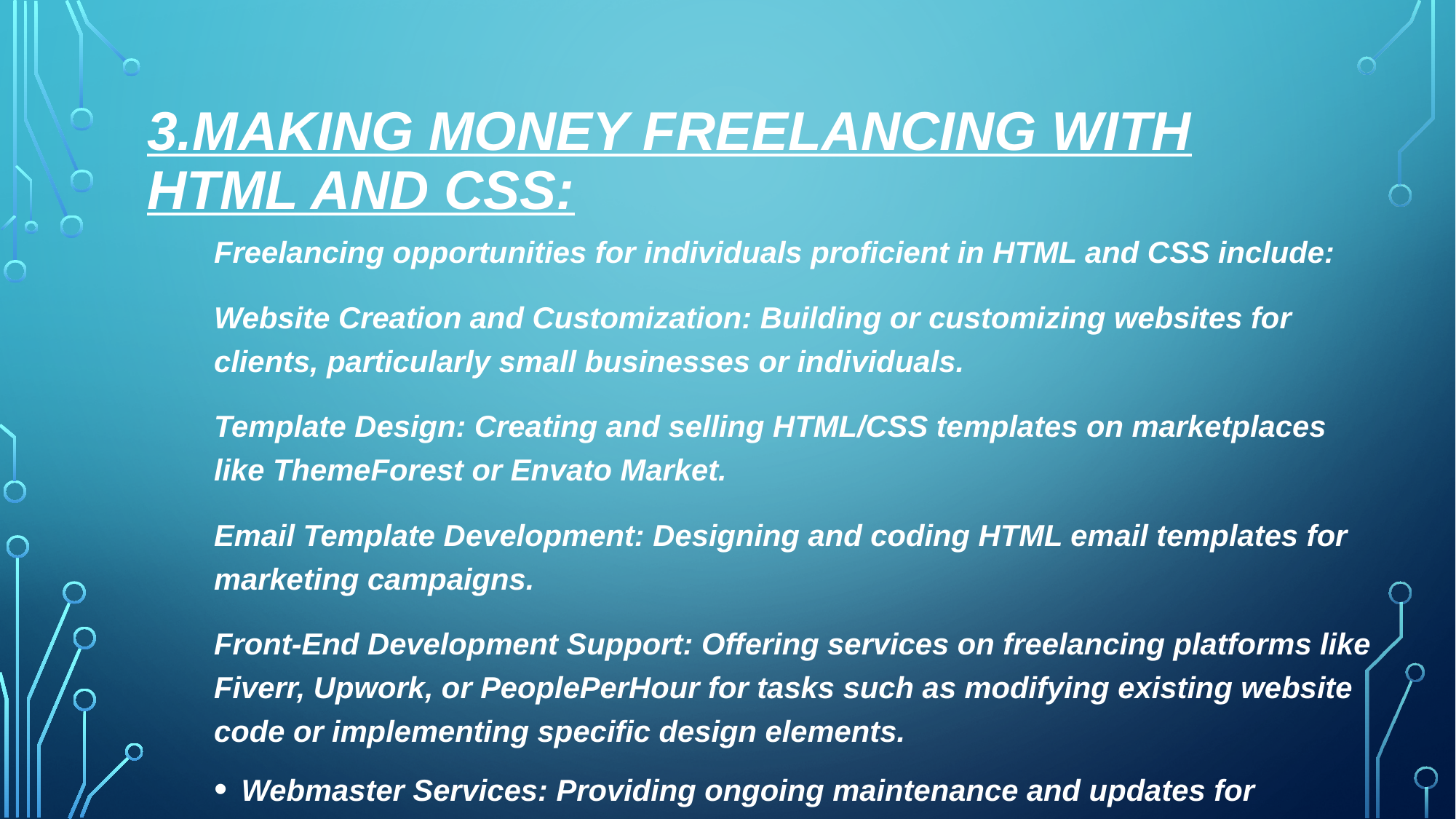

# 3.Making Money Freelancing with HTML and CSS:

Freelancing opportunities for individuals proficient in HTML and CSS include:
Website Creation and Customization: Building or customizing websites for clients, particularly small businesses or individuals.
Template Design: Creating and selling HTML/CSS templates on marketplaces like ThemeForest or Envato Market.
Email Template Development: Designing and coding HTML email templates for marketing campaigns.
Front-End Development Support: Offering services on freelancing platforms like Fiverr, Upwork, or PeoplePerHour for tasks such as modifying existing website code or implementing specific design elements.
Webmaster Services: Providing ongoing maintenance and updates for websites.